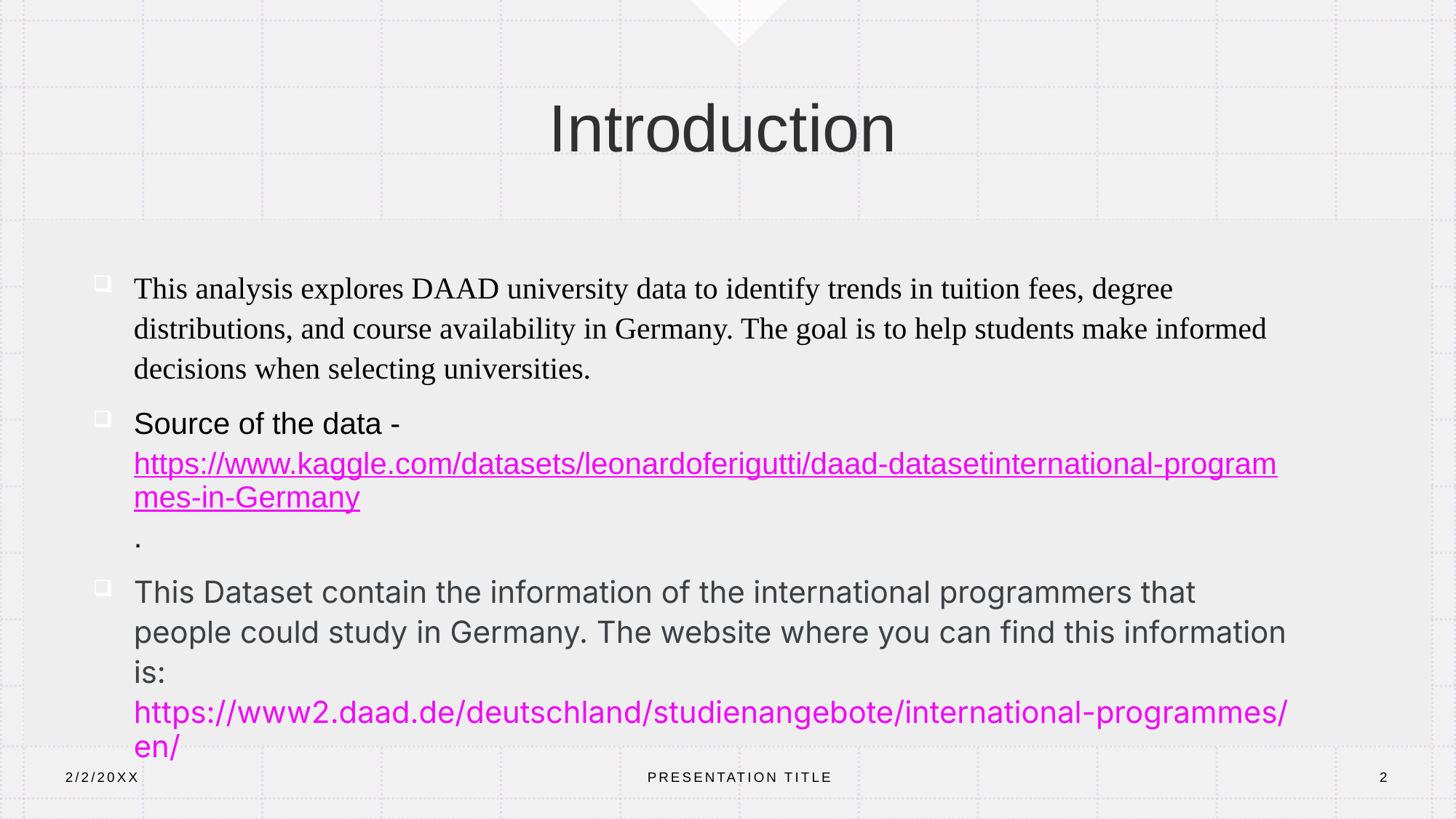

# Introduction
This analysis explores DAAD university data to identify trends in tuition fees, degree distributions, and course availability in Germany. The goal is to help students make informed decisions when selecting universities.
Source of the data - https://www.kaggle.com/datasets/leonardoferigutti/daad-datasetinternational-programmes-in-Germany.
This Dataset contain the information of the international programmers that people could study in Germany. The website where you can find this information is: https://www2.daad.de/deutschland/studienangebote/international-programmes/en/
PRESENTATION TITLE
2/2/20XX
2